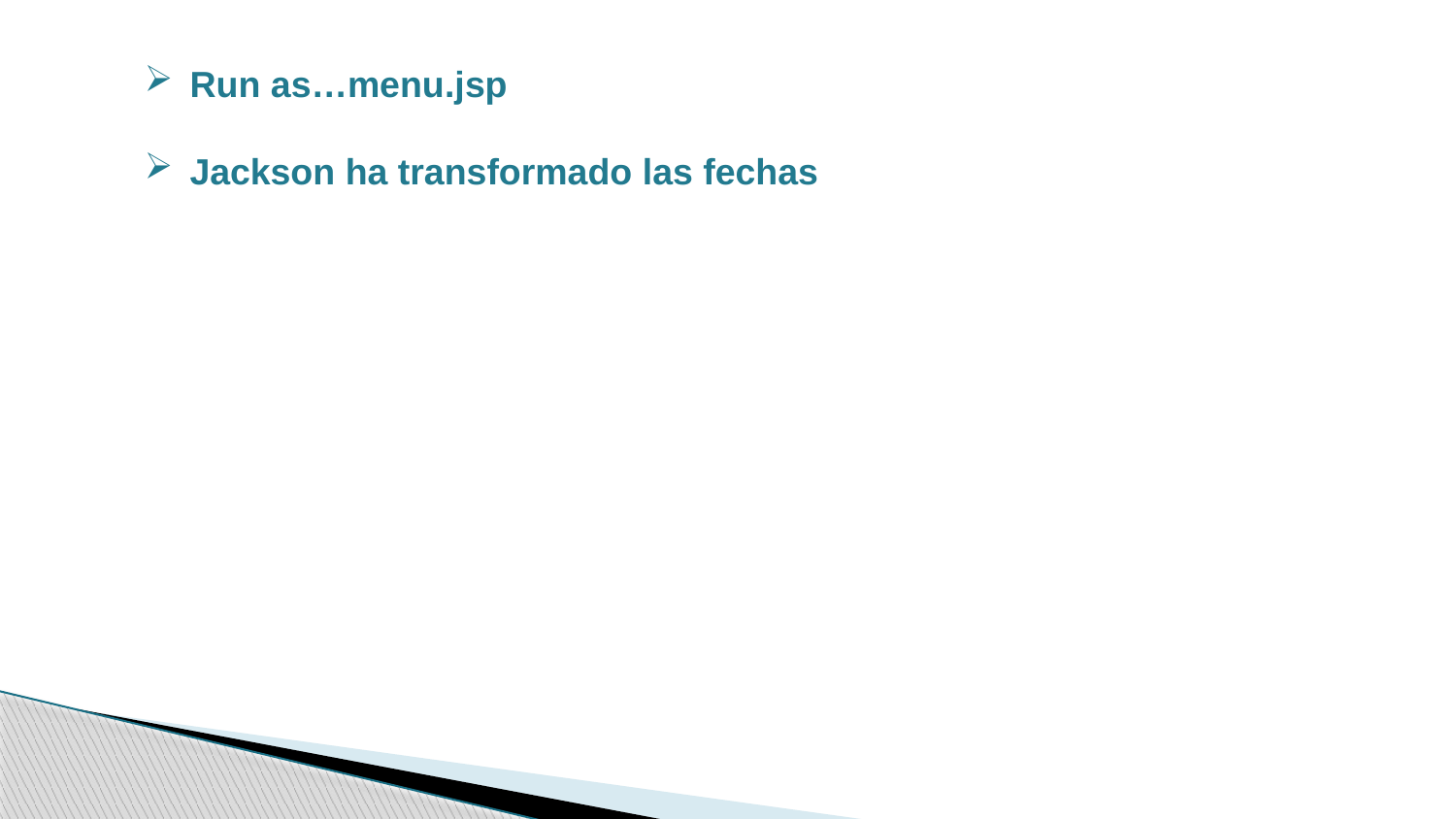

Run as…menu.jsp

Jackson ha transformado las fechas